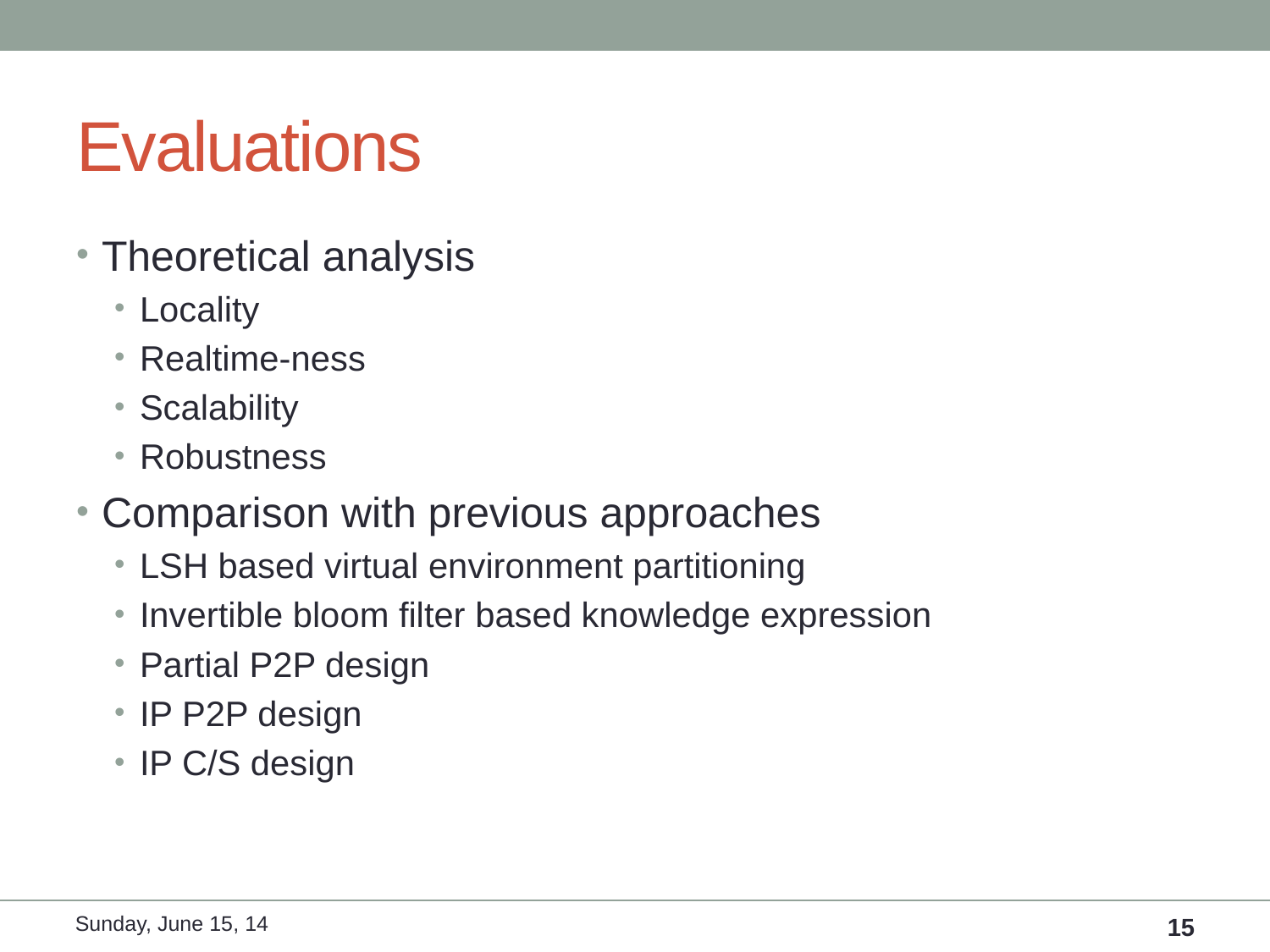

# Evaluations
Theoretical analysis
Locality
Realtime-ness
Scalability
Robustness
Comparison with previous approaches
LSH based virtual environment partitioning
Invertible bloom filter based knowledge expression
Partial P2P design
IP P2P design
IP C/S design
Sunday, June 15, 14
15